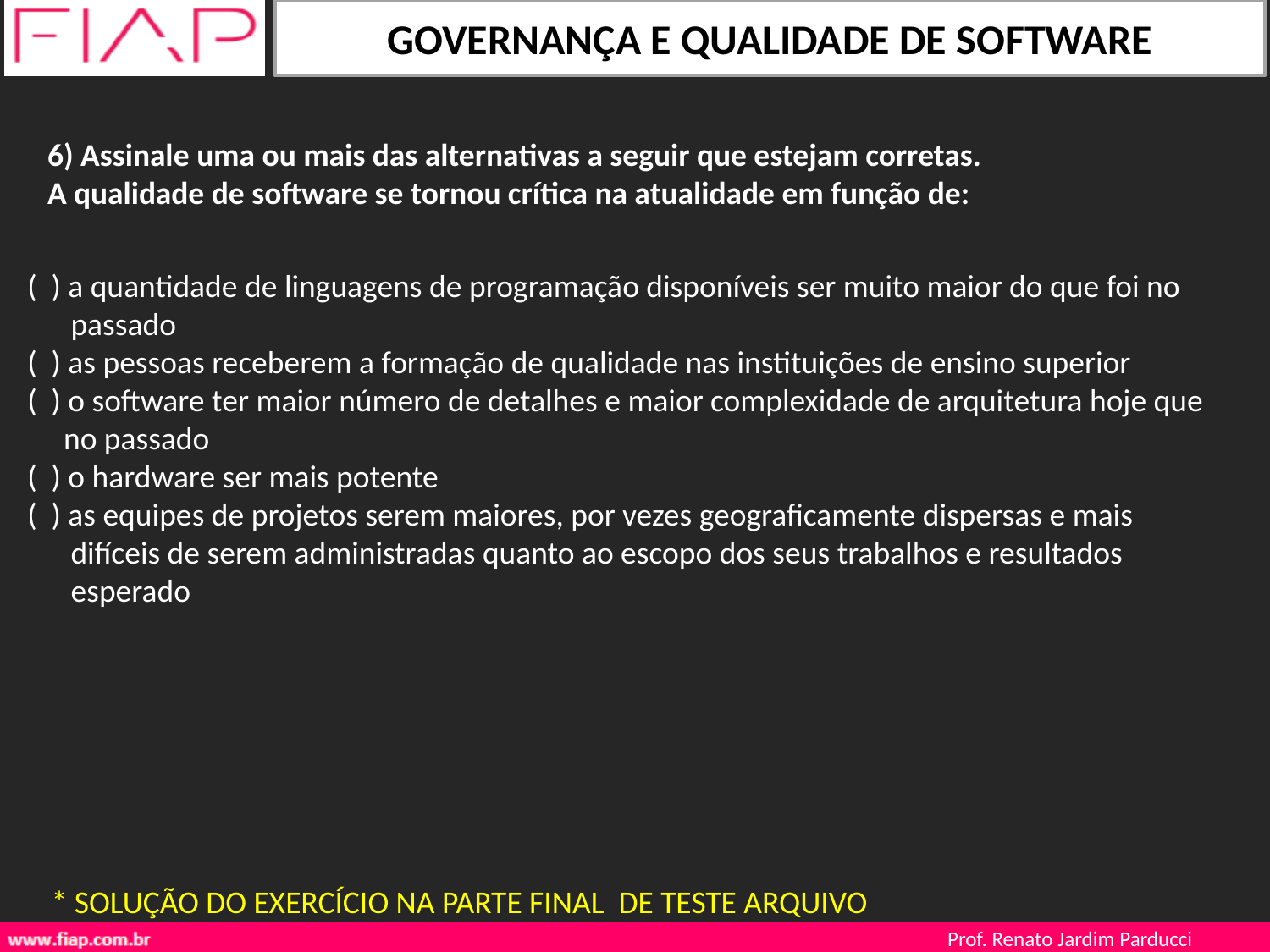

6) Assinale uma ou mais das alternativas a seguir que estejam corretas.
A qualidade de software se tornou crítica na atualidade em função de:
(  ) a quantidade de linguagens de programação disponíveis ser muito maior do que foi no
      passado
(  ) as pessoas receberem a formação de qualidade nas instituições de ensino superior
(  ) o software ter maior número de detalhes e maior complexidade de arquitetura hoje que
     no passado
(  ) o hardware ser mais potente
(  ) as equipes de projetos serem maiores, por vezes geograficamente dispersas e mais
      difíceis de serem administradas quanto ao escopo dos seus trabalhos e resultados
      esperado
* SOLUÇÃO DO EXERCÍCIO NA PARTE FINAL  DE TESTE ARQUIVO